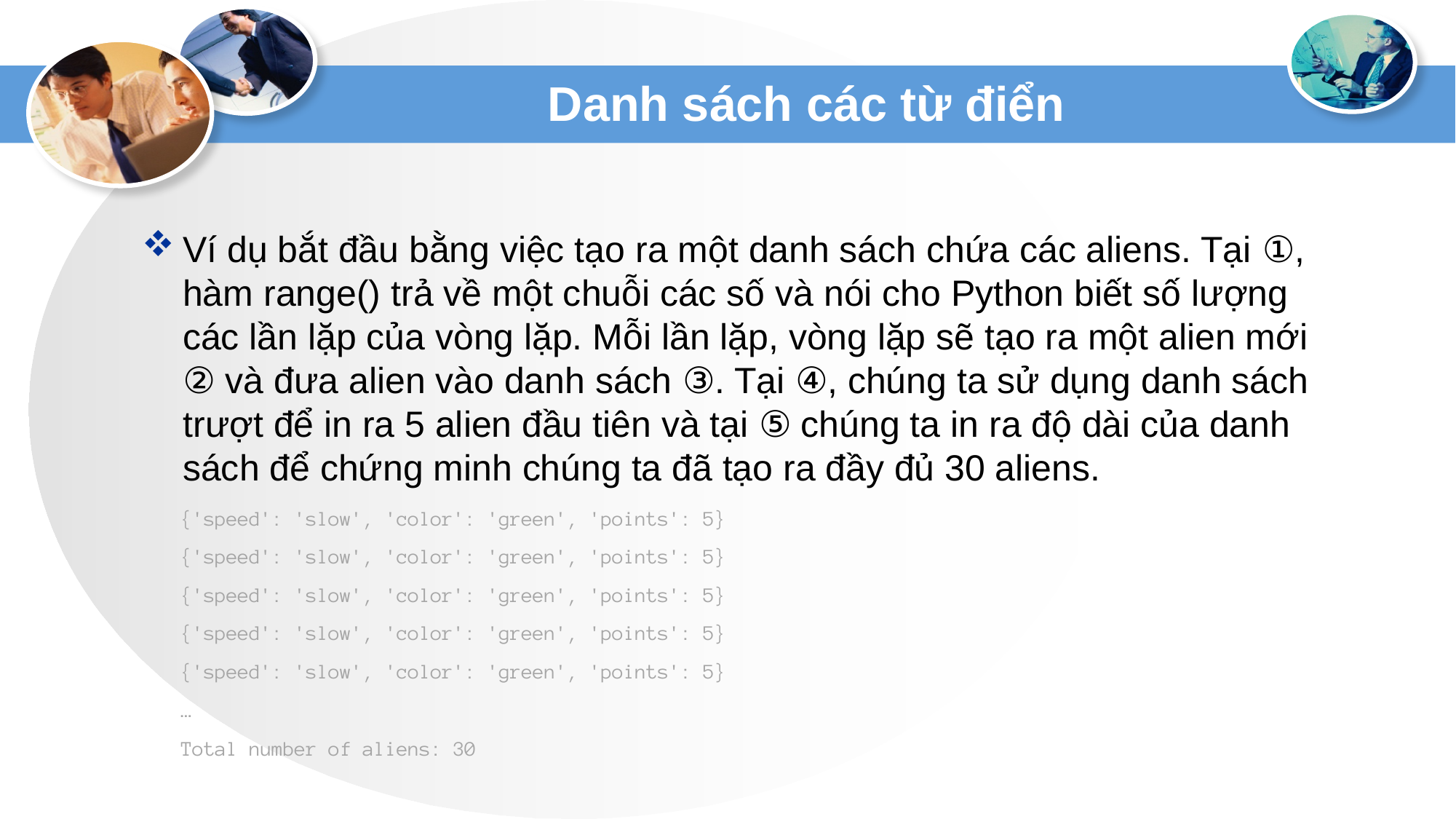

# Danh sách các từ điển
Ví dụ bắt đầu bằng việc tạo ra một danh sách chứa các aliens. Tại ①, hàm range() trả về một chuỗi các số và nói cho Python biết số lượng các lần lặp của vòng lặp. Mỗi lần lặp, vòng lặp sẽ tạo ra một alien mới  ② và đưa alien vào danh sách ③. Tại ④, chúng ta sử dụng danh sách trượt để in ra 5 alien đầu tiên và tại ⑤ chúng ta in ra độ dài của danh sách để chứng minh chúng ta đã tạo ra đầy đủ 30 aliens.

{'speed': 'slow', 'color': 'green', 'points': 5}
{'speed': 'slow', 'color': 'green', 'points': 5}
{'speed': 'slow', 'color': 'green', 'points': 5}
{'speed': 'slow', 'color': 'green', 'points': 5}
{'speed': 'slow', 'color': 'green', 'points': 5}
…
Total number of aliens: 30